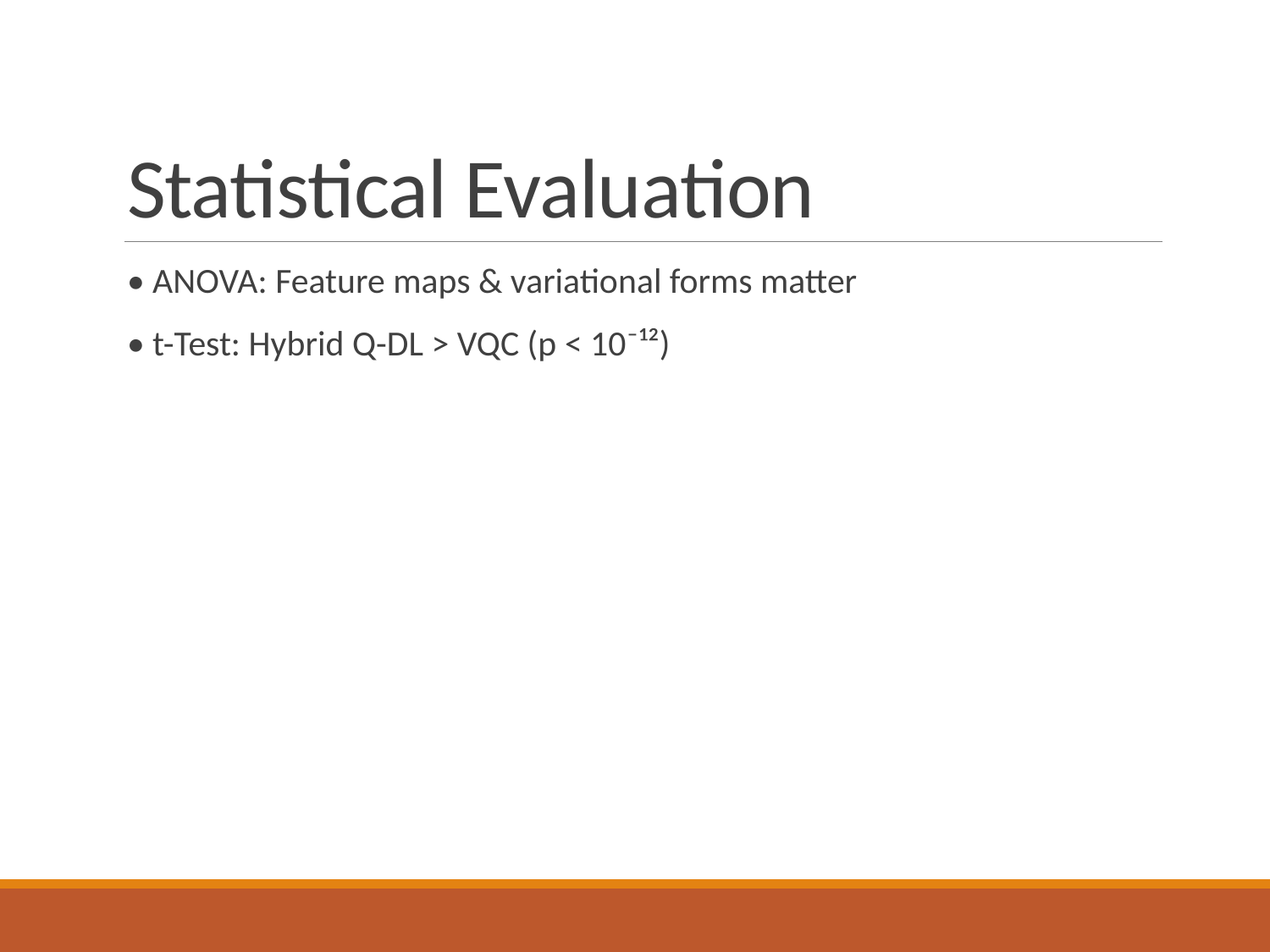

# Statistical Evaluation
• ANOVA: Feature maps & variational forms matter
• t-Test: Hybrid Q-DL > VQC (p < 10⁻¹²)